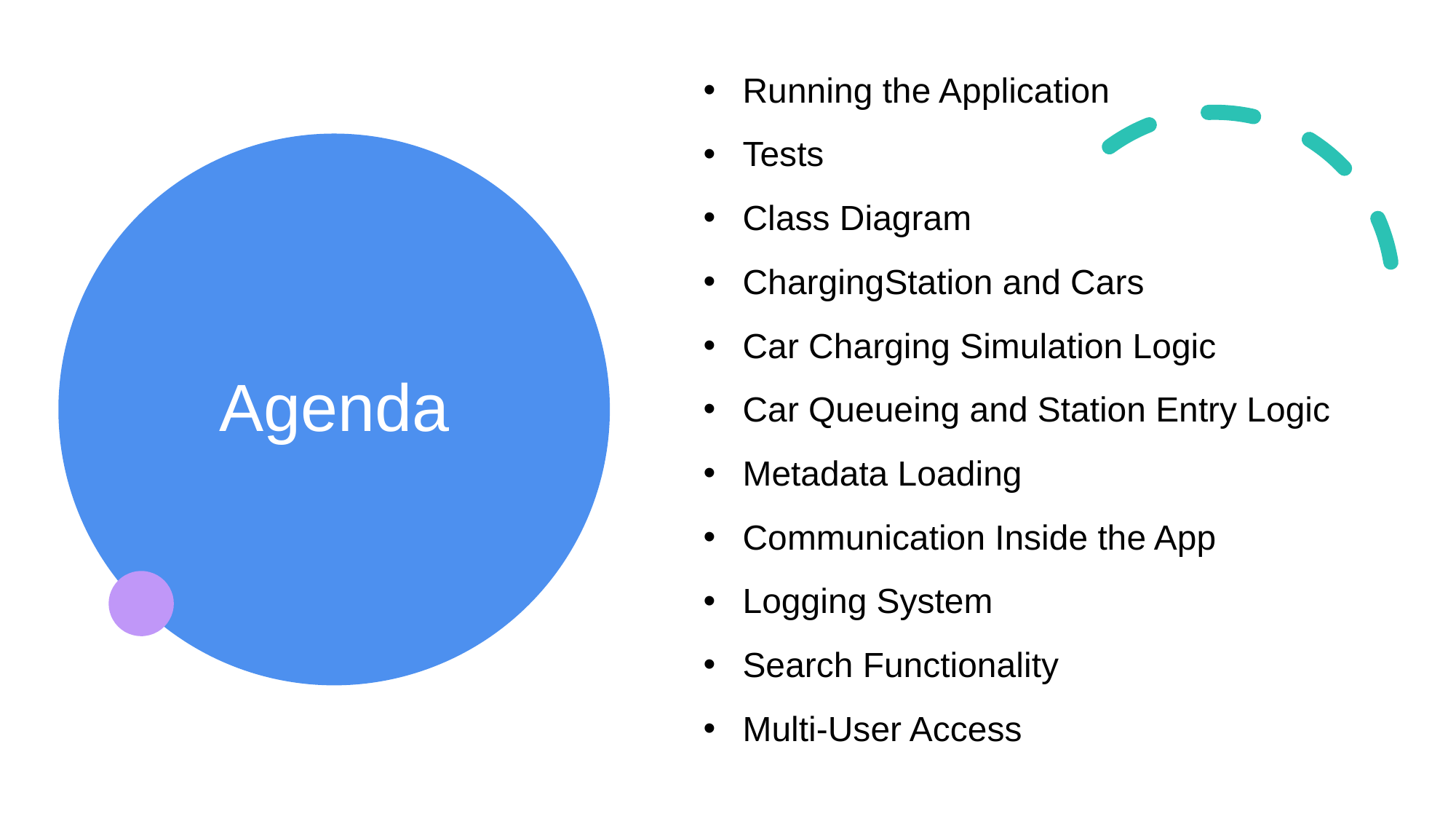

Running the Application
Tests
Class Diagram
ChargingStation and Cars
Car Charging Simulation Logic
Car Queueing and Station Entry Logic
Metadata Loading
Communication Inside the App
Logging System
Search Functionality
Multi-User Access
# Agenda